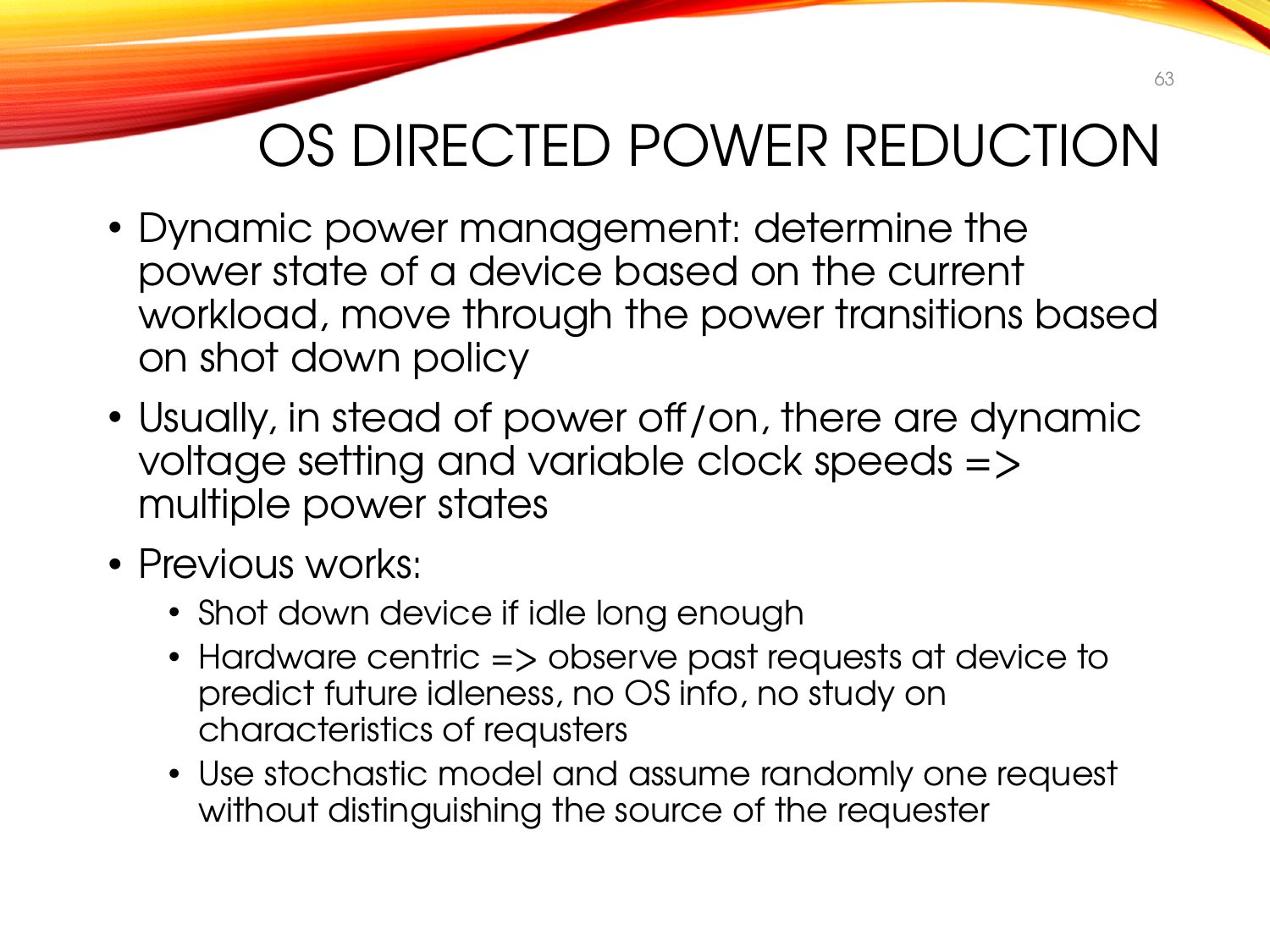

63
# OS directed power reduction
Dynamic power management: determine the power state of a device based on the current workload, move through the power transitions based on shot down policy
Usually, in stead of power off/on, there are dynamic voltage setting and variable clock speeds => multiple power states
Previous works:
Shot down device if idle long enough
Hardware centric => observe past requests at device to predict future idleness, no OS info, no study on characteristics of requsters
Use stochastic model and assume randomly one request without distinguishing the source of the requester